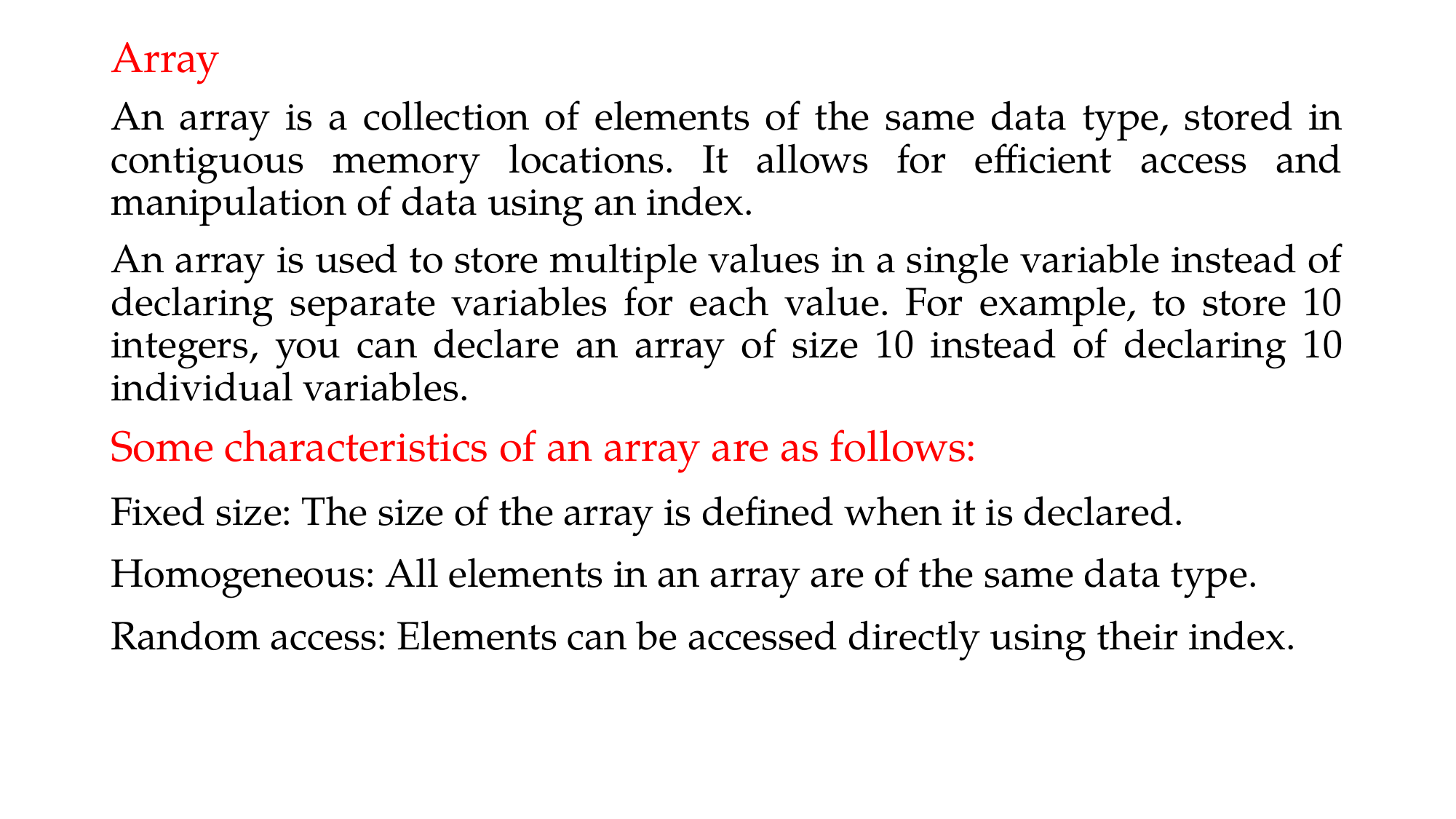

# Array
An array is a collection of elements of the same data type, stored in contiguous memory locations. It allows for efficient access and manipulation of data using an index.
An array is used to store multiple values in a single variable instead of declaring separate variables for each value. For example, to store 10 integers, you can declare an array of size 10 instead of declaring 10 individual variables.
Some characteristics of an array are as follows:
Fixed size: The size of the array is defined when it is declared.
Homogeneous: All elements in an array are of the same data type.
Random access: Elements can be accessed directly using their index.